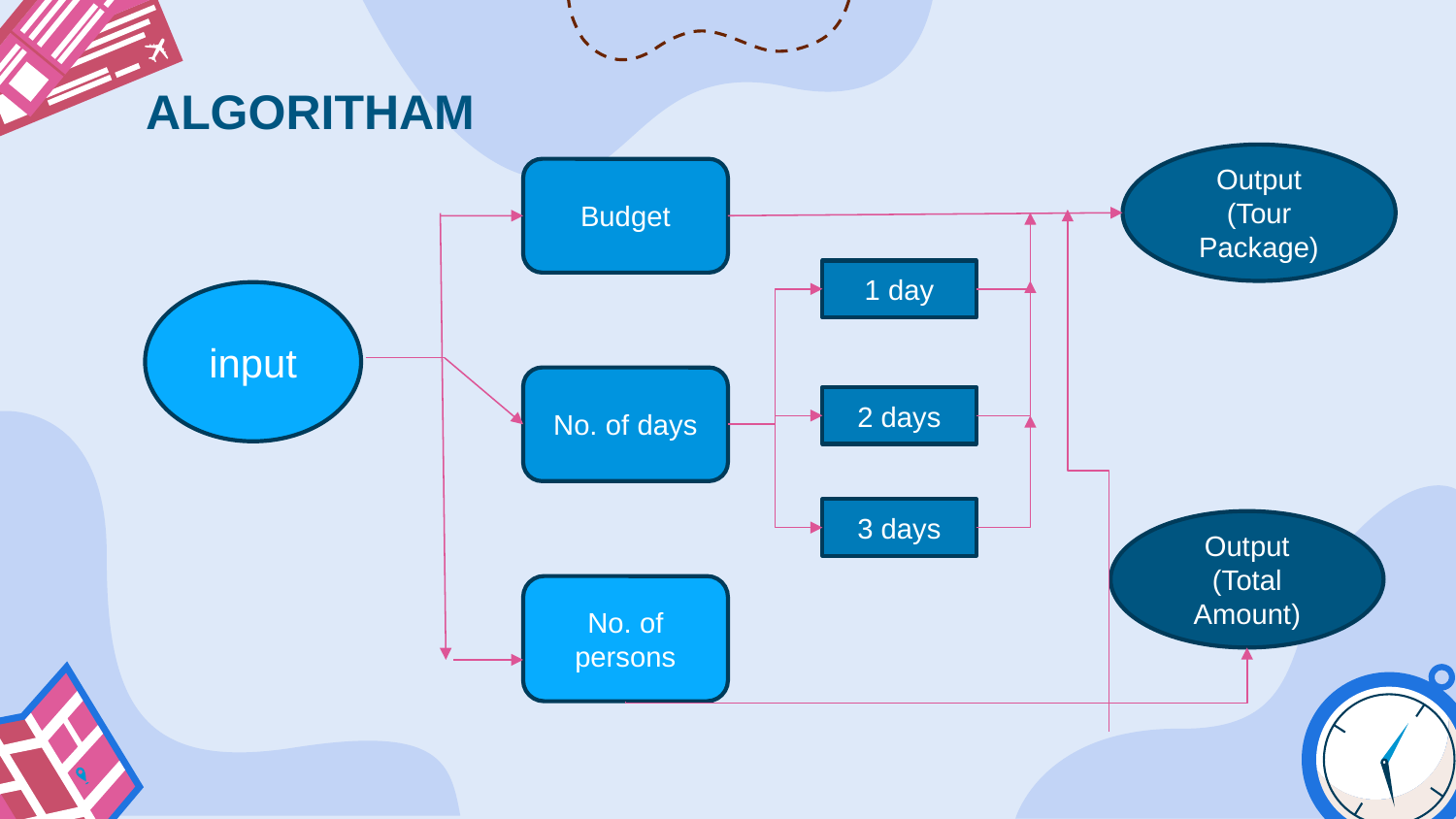

ALGORITHAM
Output
(Tour Package)
Budget
1 day
input
No. of days
2 days
3 days
Output
(Total Amount)
No. of persons